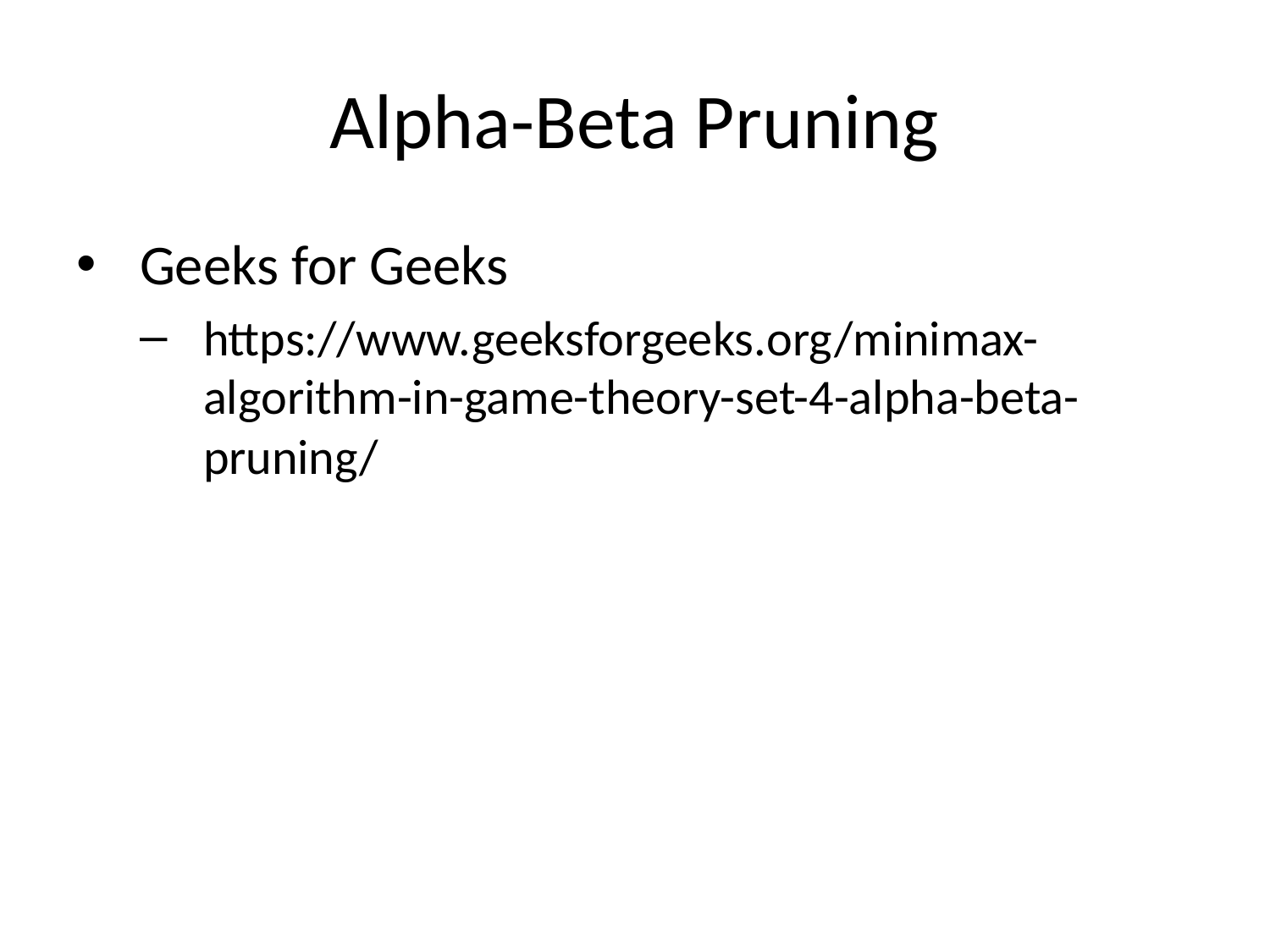

# Alpha-Beta Pruning
Geeks for Geeks
https://www.geeksforgeeks.org/minimax-algorithm-in-game-theory-set-4-alpha-beta-pruning/